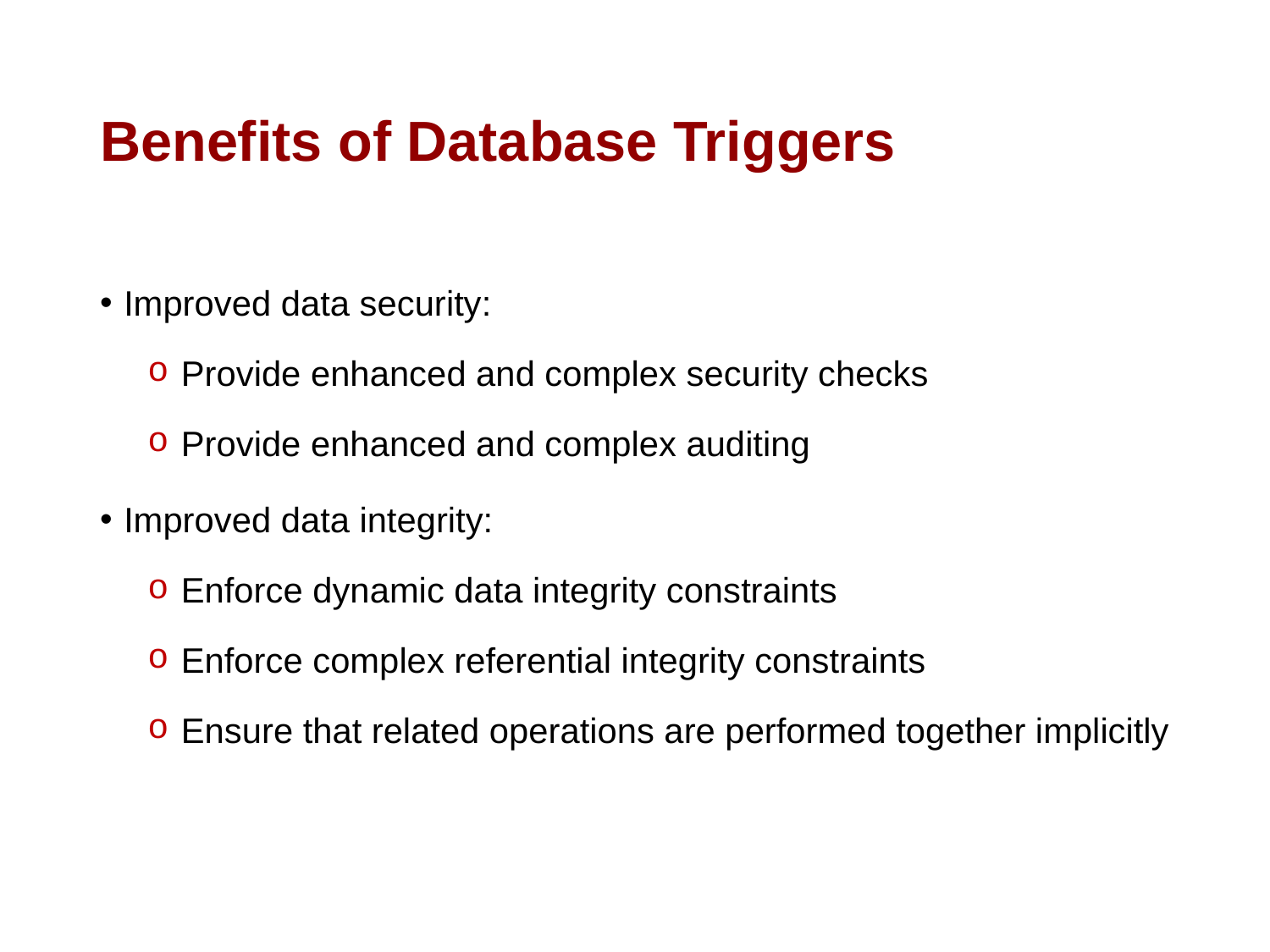

# Benefits of Database Triggers
Improved data security:
 Provide enhanced and complex security checks
 Provide enhanced and complex auditing
Improved data integrity:
 Enforce dynamic data integrity constraints
 Enforce complex referential integrity constraints
 Ensure that related operations are performed together implicitly